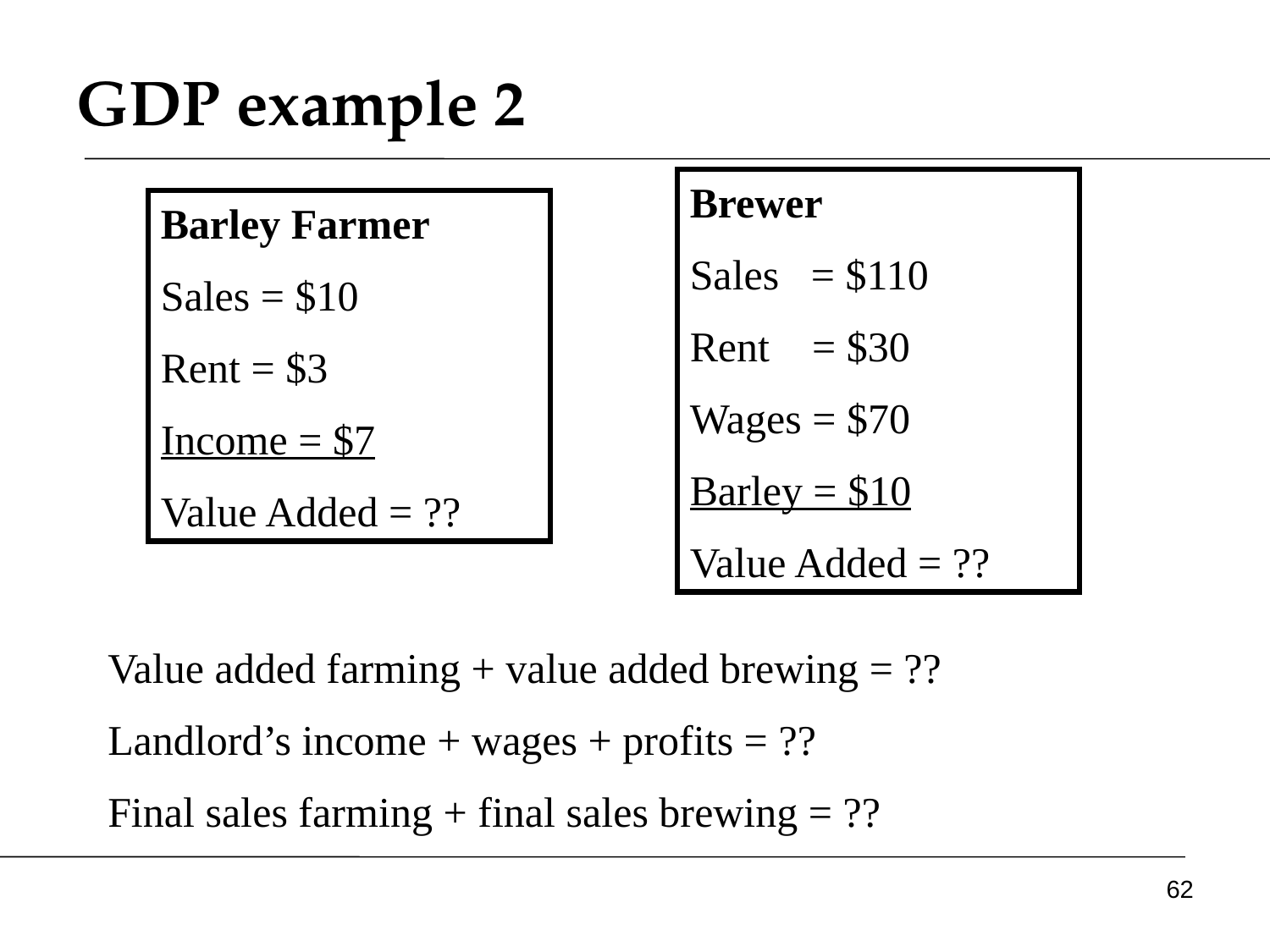

# GDP example 2
Brewer
Sales   = $110
Rent    = $30
Wages = $70
Barley = $10
Value Added = ??
Barley Farmer
Sales = $10
Rent = $3
Income = $7
Value Added = ??
Value added farming + value added brewing = ??
Landlord’s income + wages + profits = ??
Final sales farming + final sales brewing = ??
62